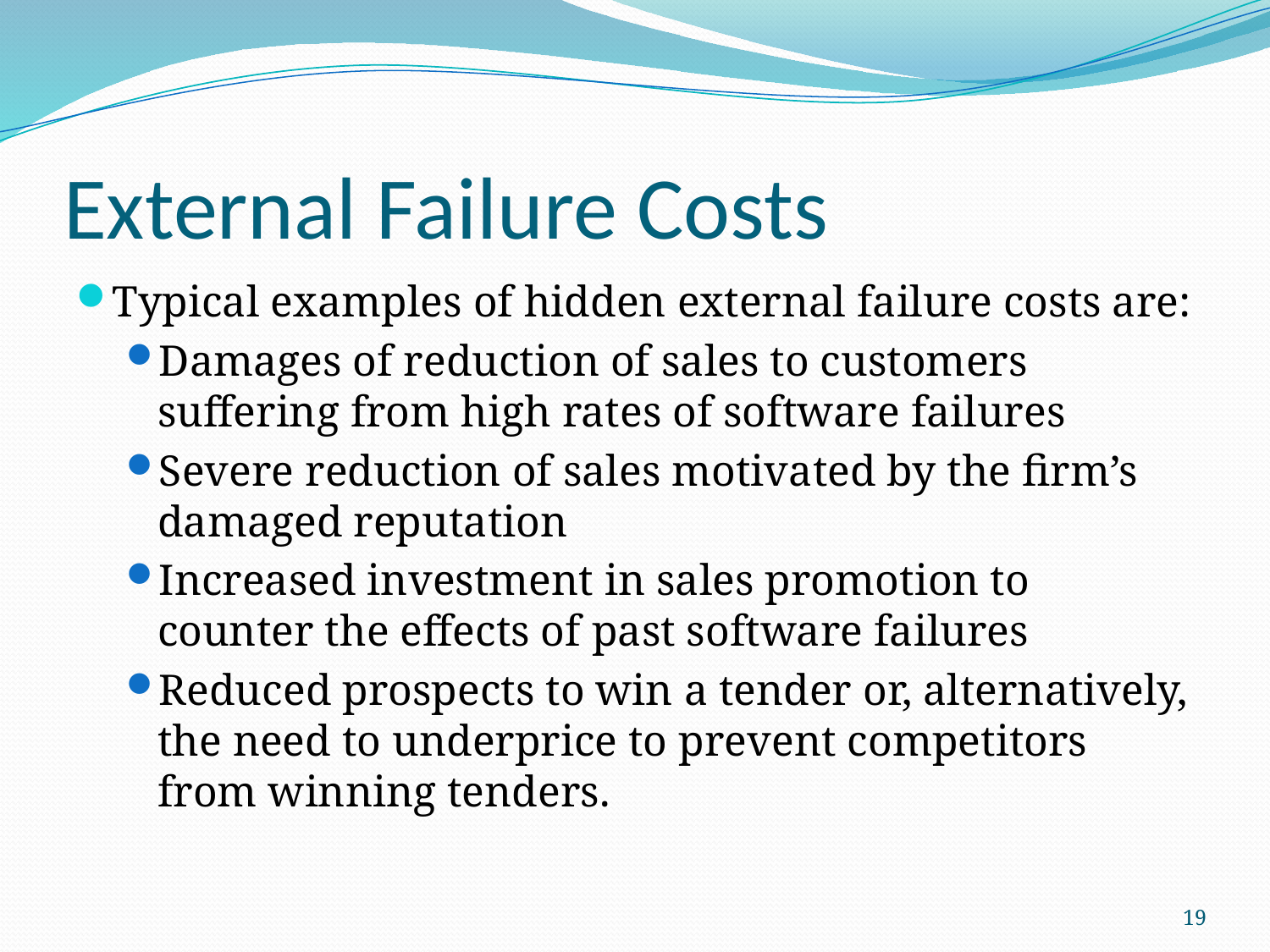

# External Failure Costs
Typical examples of hidden external failure costs are:
Damages of reduction of sales to customers suffering from high rates of software failures
Severe reduction of sales motivated by the firm’s damaged reputation
Increased investment in sales promotion to counter the effects of past software failures
Reduced prospects to win a tender or, alternatively, the need to underprice to prevent competitors from winning tenders.
19